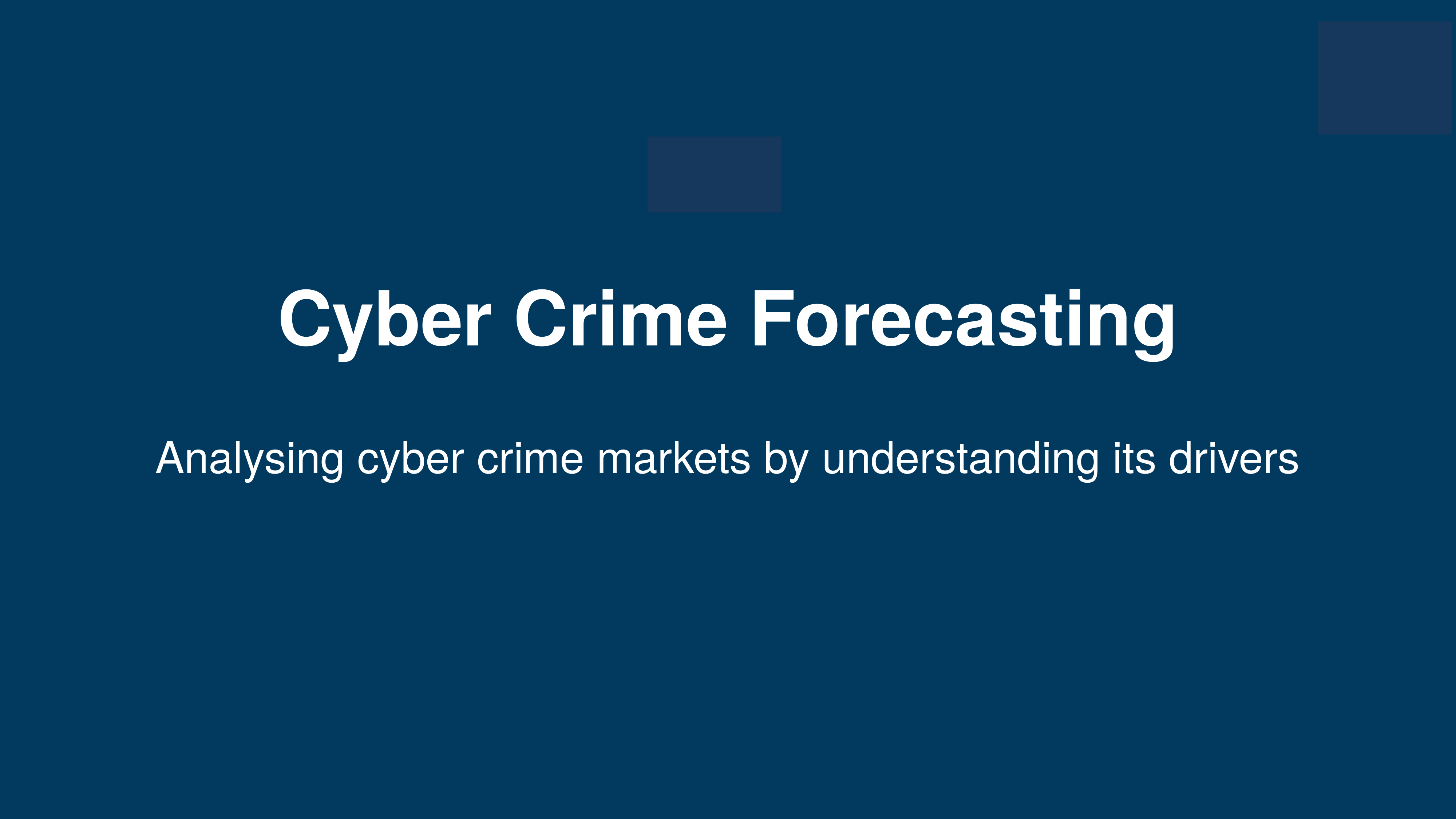

25

Cyber Crime Forecasting
Analysing cyber crime markets by understanding its drivers